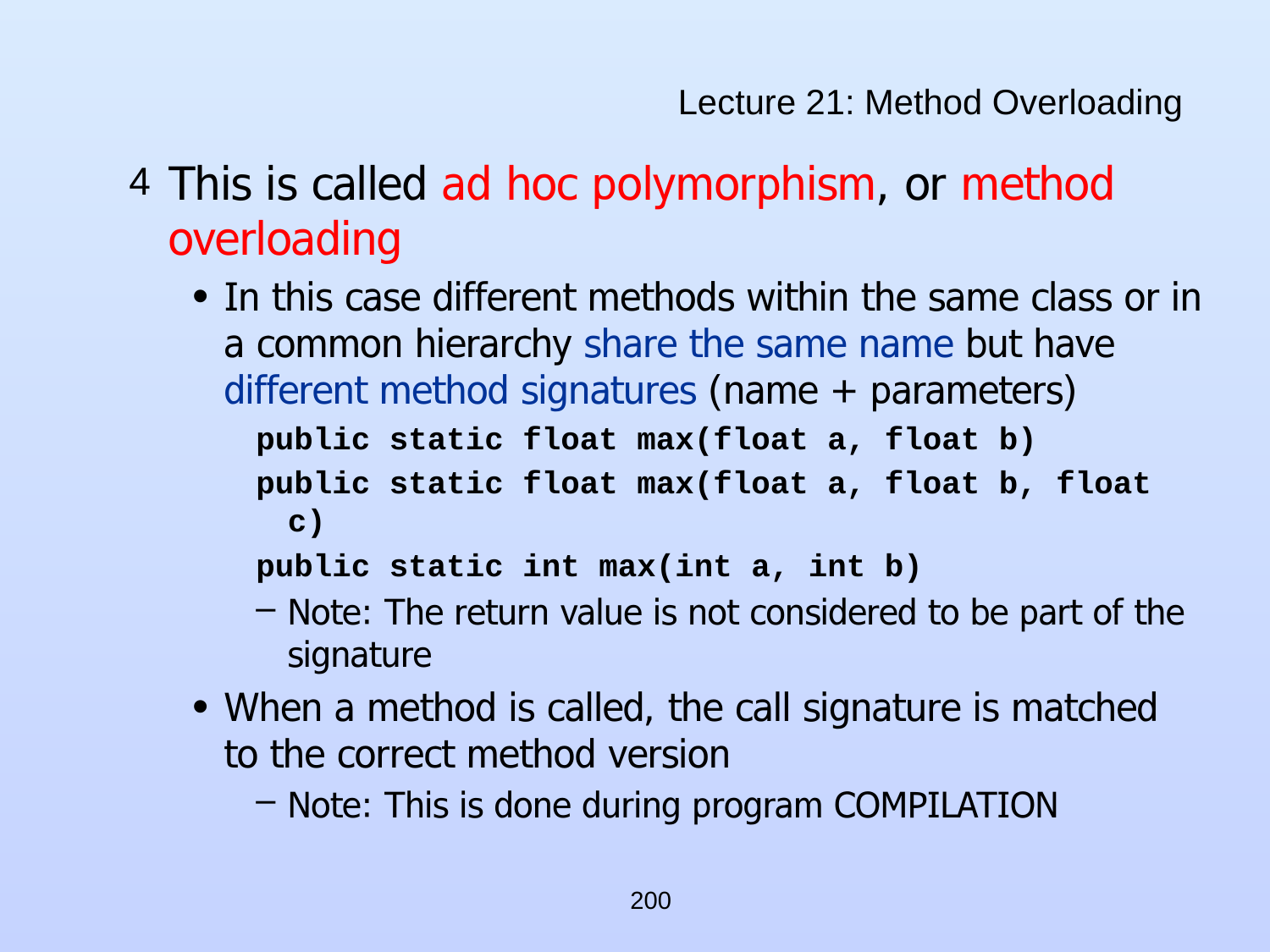

# Lecture 21: Method Overloading
This is called ad hoc polymorphism, or method overloading
In this case different methods within the same class or in a common hierarchy share the same name but have different method signatures (name + parameters)
public static float max(float a, float b)
public static float max(float a, float b, float c)
public static int max(int a, int b)
Note: The return value is not considered to be part of the signature
When a method is called, the call signature is matched to the correct method version
Note: This is done during program COMPILATION
200